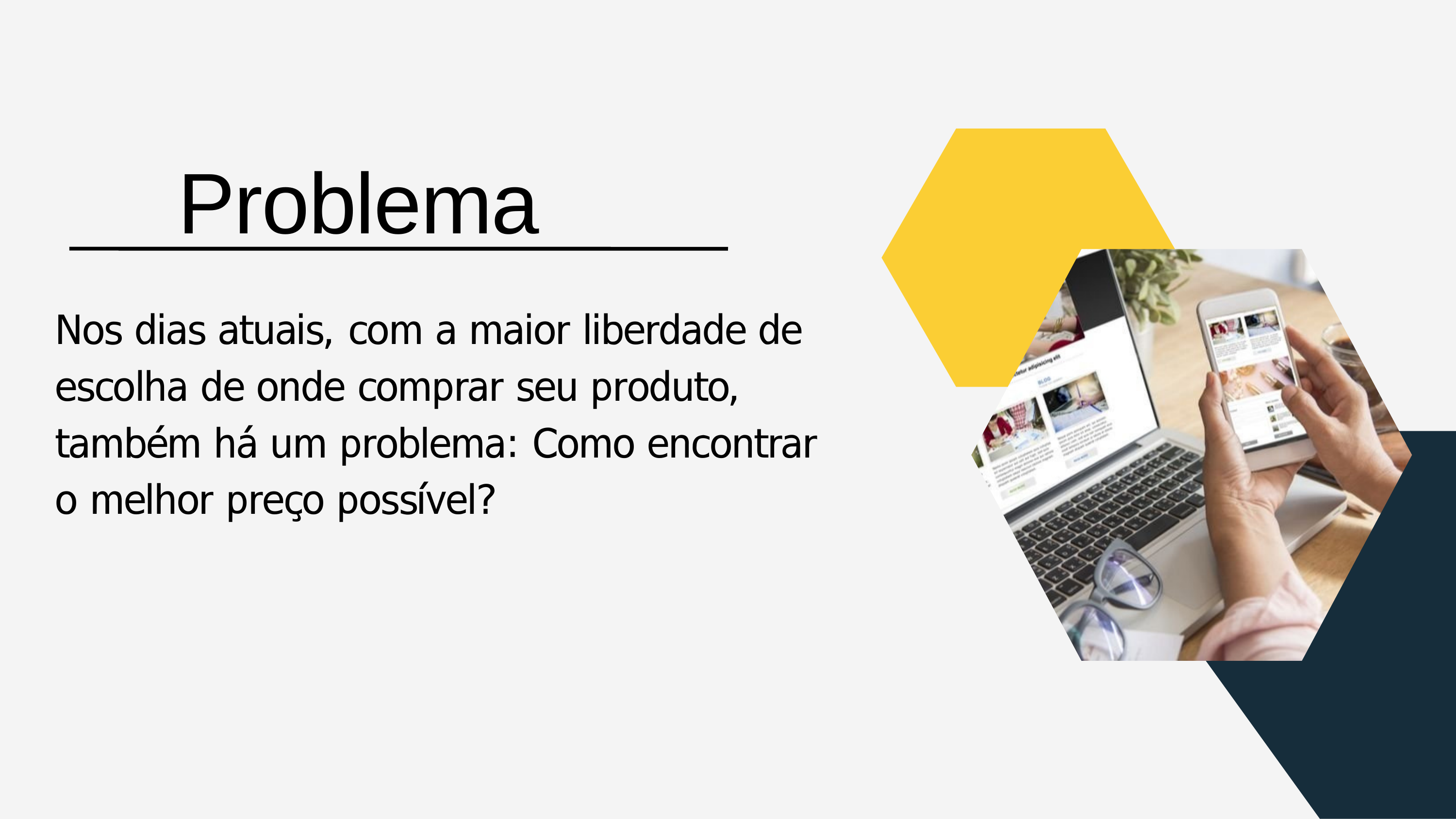

Problema

Nos dias atuais, com a maior liberdade de
escolha de onde comprar seu produto,
também há um problema: Como encontrar
o melhor preço possível?